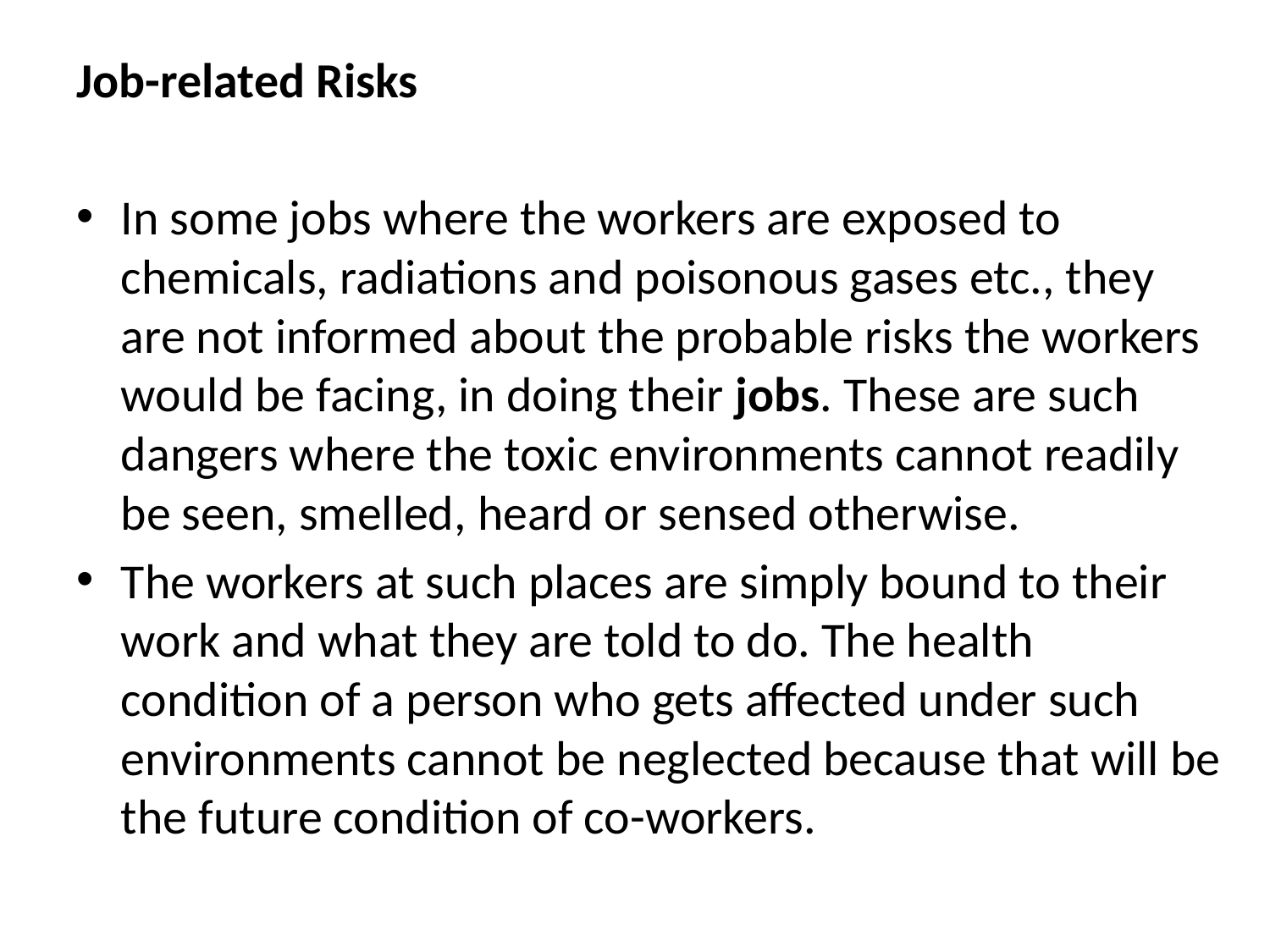

Job-related Risks

In some jobs where the workers are exposed to chemicals, radiations and poisonous gases etc., they are not informed about the probable risks the workers would be facing, in doing their jobs. These are such dangers where the toxic environments cannot readily be seen, smelled, heard or sensed otherwise.
The workers at such places are simply bound to their work and what they are told to do. The health condition of a person who gets affected under such environments cannot be neglected because that will be the future condition of co-workers.